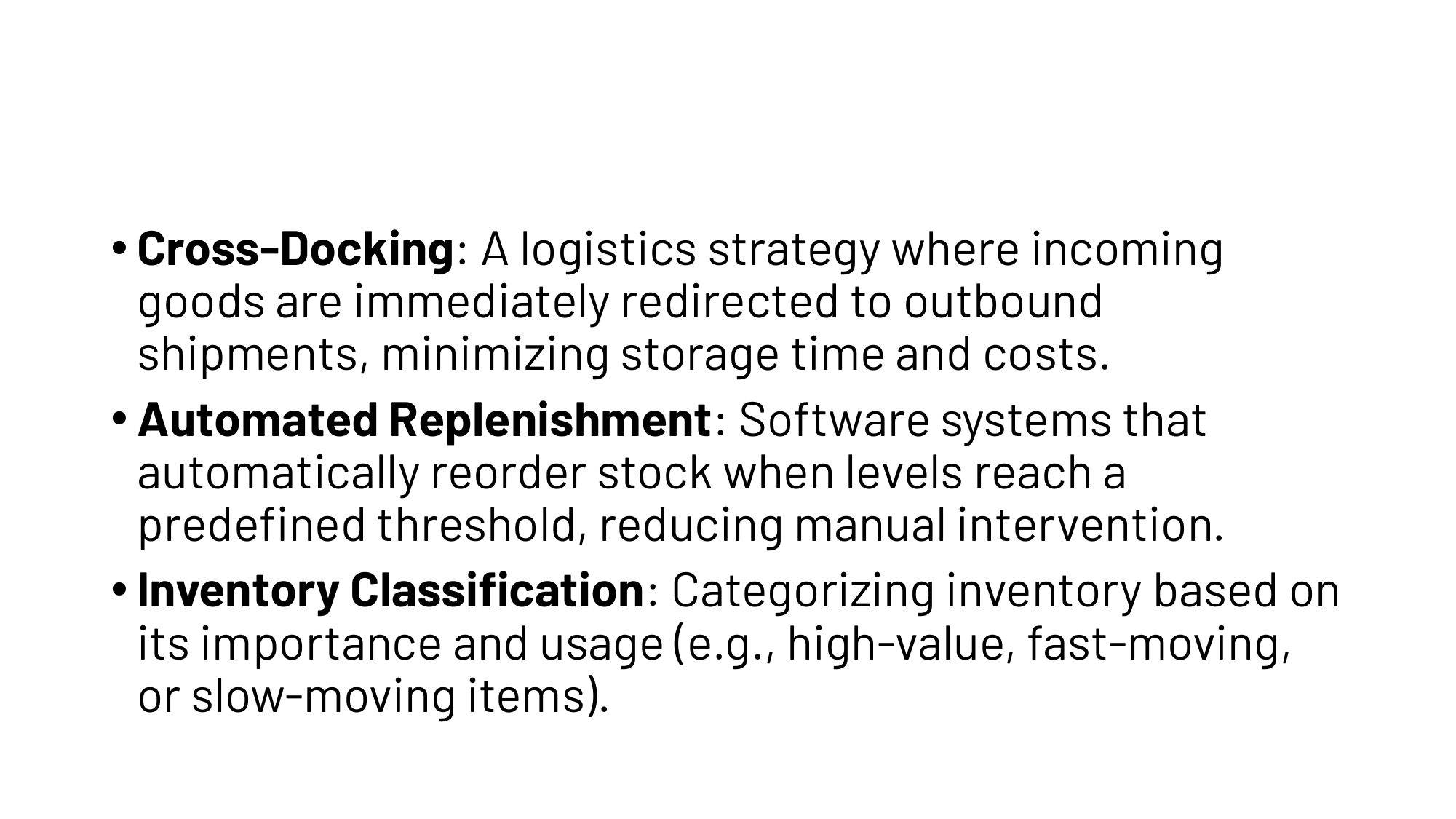

#
Cross-Docking: A logistics strategy where incoming goods are immediately redirected to outbound shipments, minimizing storage time and costs.
Automated Replenishment: Software systems that automatically reorder stock when levels reach a predefined threshold, reducing manual intervention.
Inventory Classification: Categorizing inventory based on its importance and usage (e.g., high-value, fast-moving, or slow-moving items).